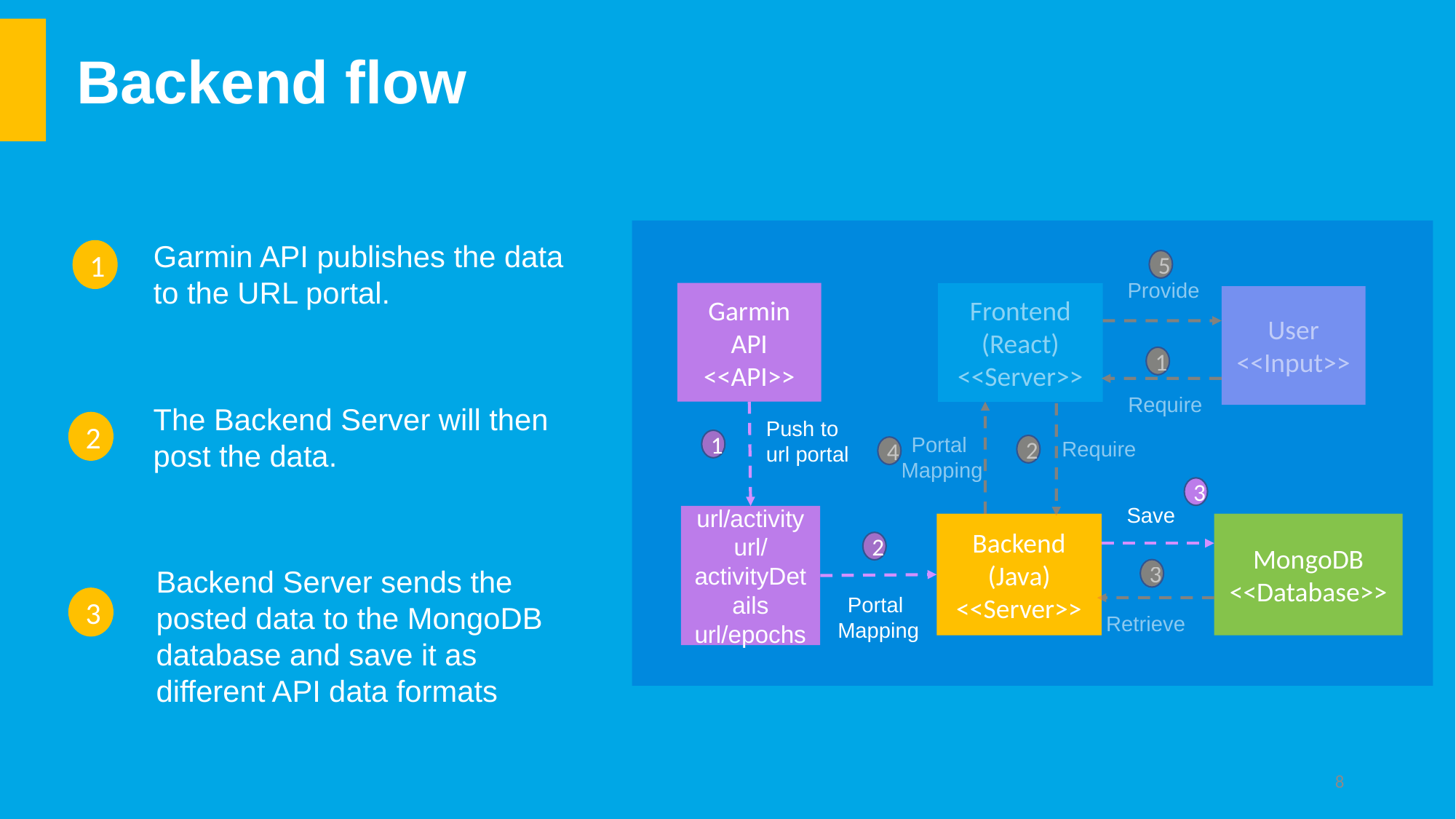

Backend flow

5
Provide
Garmin API
<<API>>
Frontend
(React)
<<Server>>
User
<<Input>>
1
Require
Push to url portal
Portal
Mapping
Require
1
2
4
3
Save
url/activity
url/activityDetails
url/epochs

Backend (Java)
<<Server>>

MongoDB
<<Database>>
2
3
Portal
Mapping
Retrieve
Garmin API publishes the data to the URL portal.
1
The Backend Server will then post the data.
2
Backend Server sends the posted data to the MongoDB database and save it as different API data formats
3
8